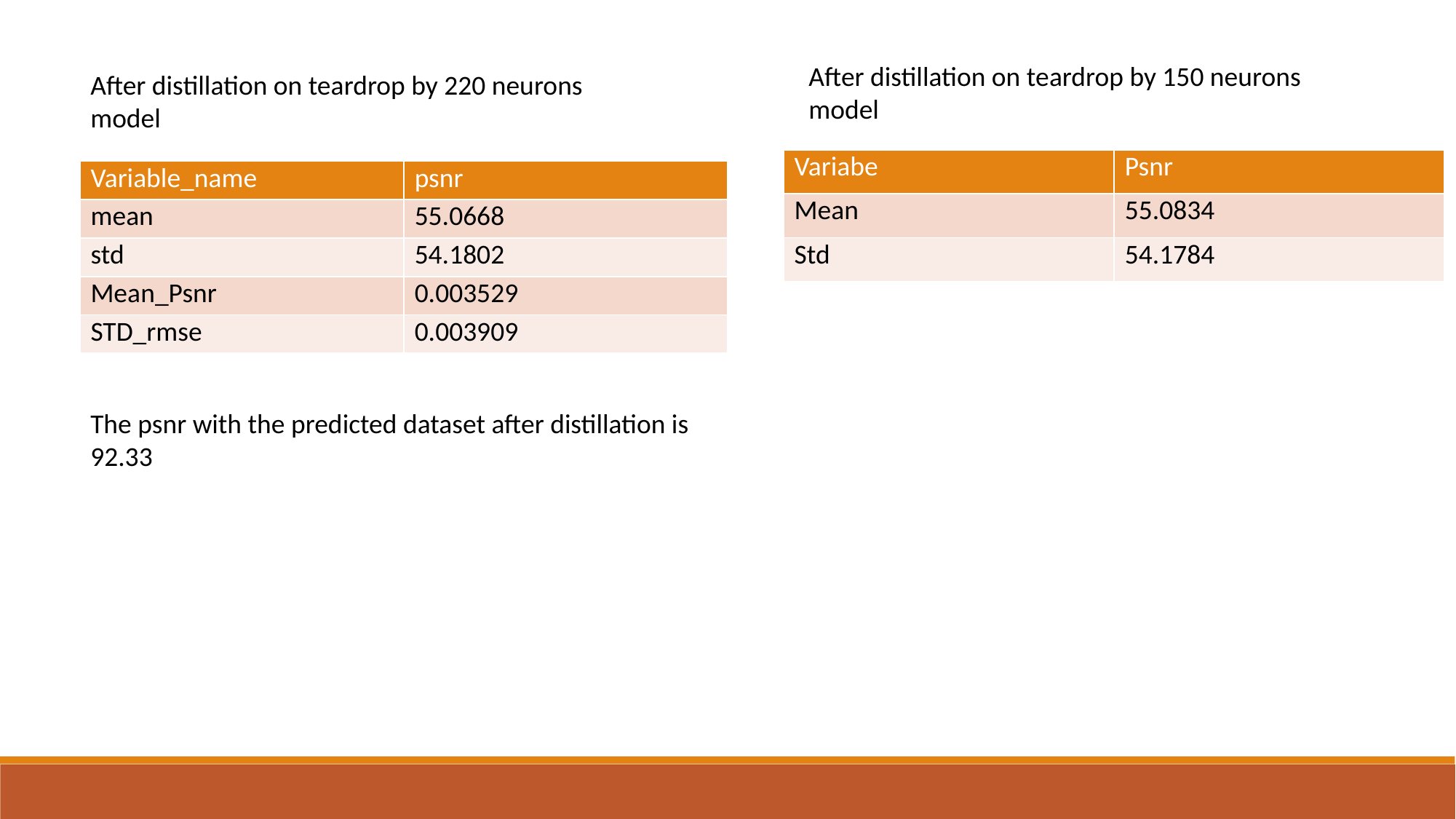

After distillation on teardrop by 150 neurons model
After distillation on teardrop by 220 neurons model
| Variabe | Psnr |
| --- | --- |
| Mean | 55.0834 |
| Std | 54.1784 |
| Variable\_name | psnr |
| --- | --- |
| mean | 55.0668 |
| std | 54.1802 |
| Mean\_Psnr | 0.003529 |
| STD\_rmse | 0.003909 |
The psnr with the predicted dataset after distillation is 92.33